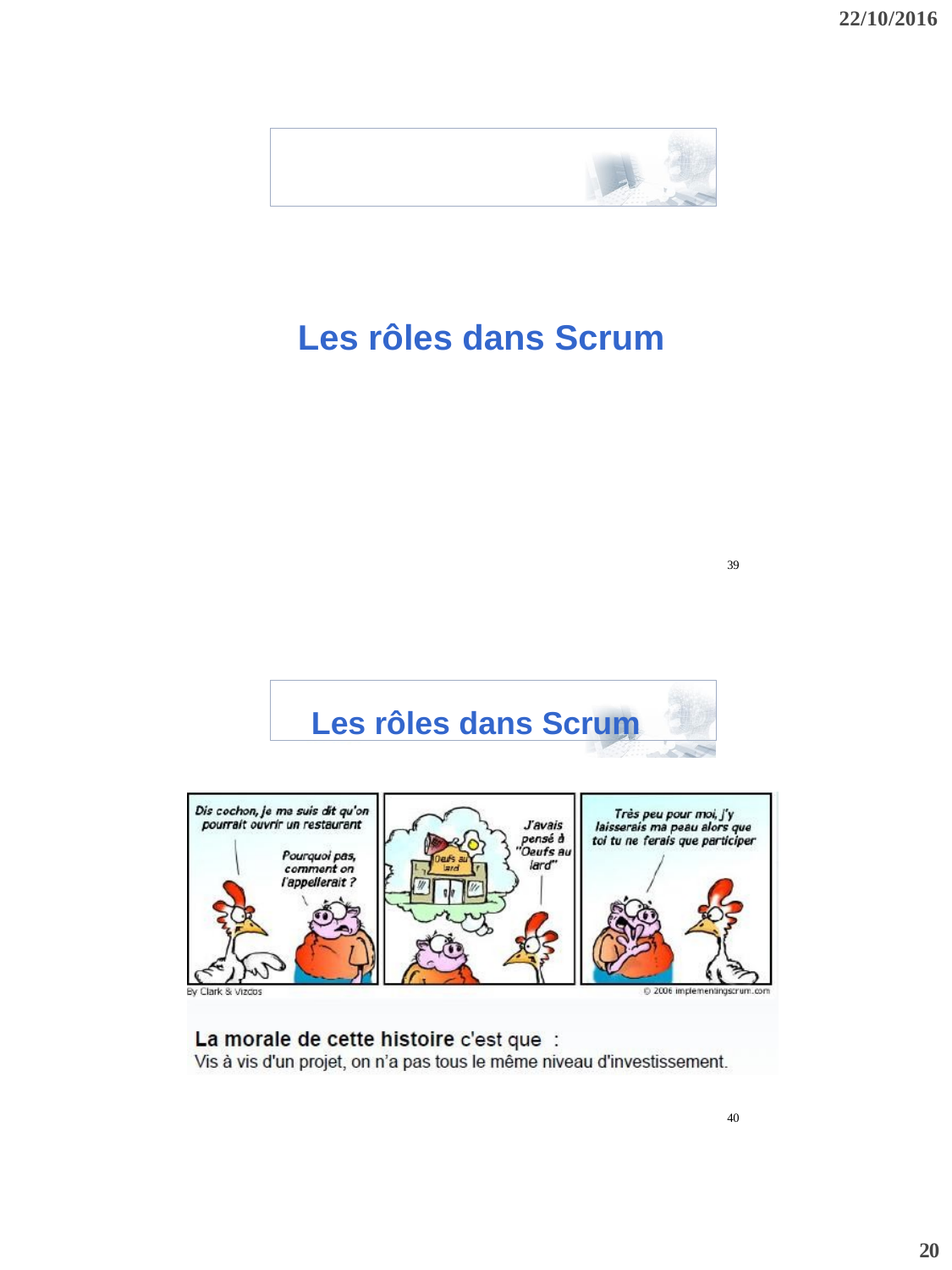

22/10/2016

# Les rôles dans Scrum
39
Scrum

Les rôles dans

40
20